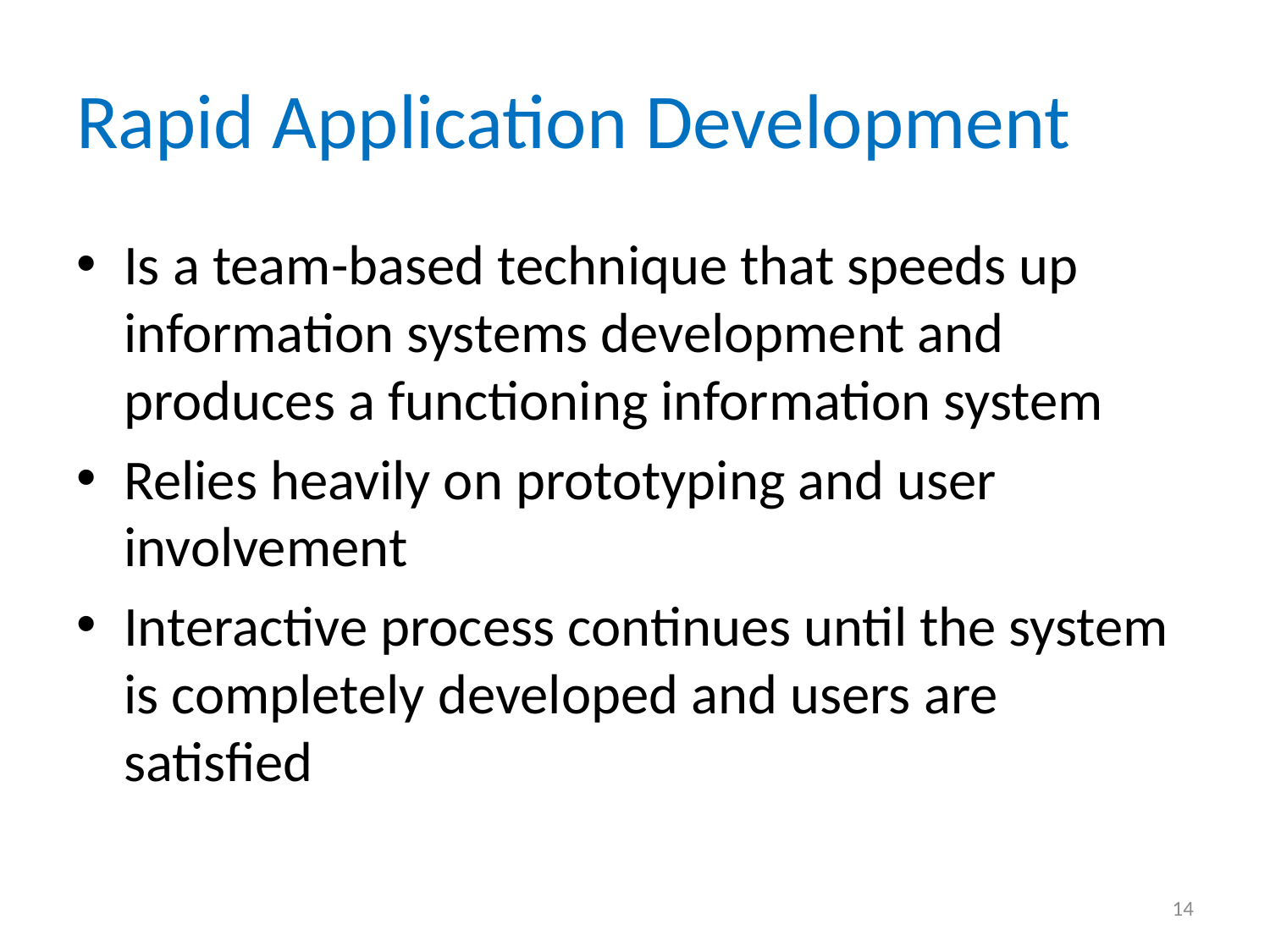

# Rapid Application Development
Is a team-based technique that speeds up information systems development and produces a functioning information system
Relies heavily on prototyping and user involvement
Interactive process continues until the system is completely developed and users are satisfied
14